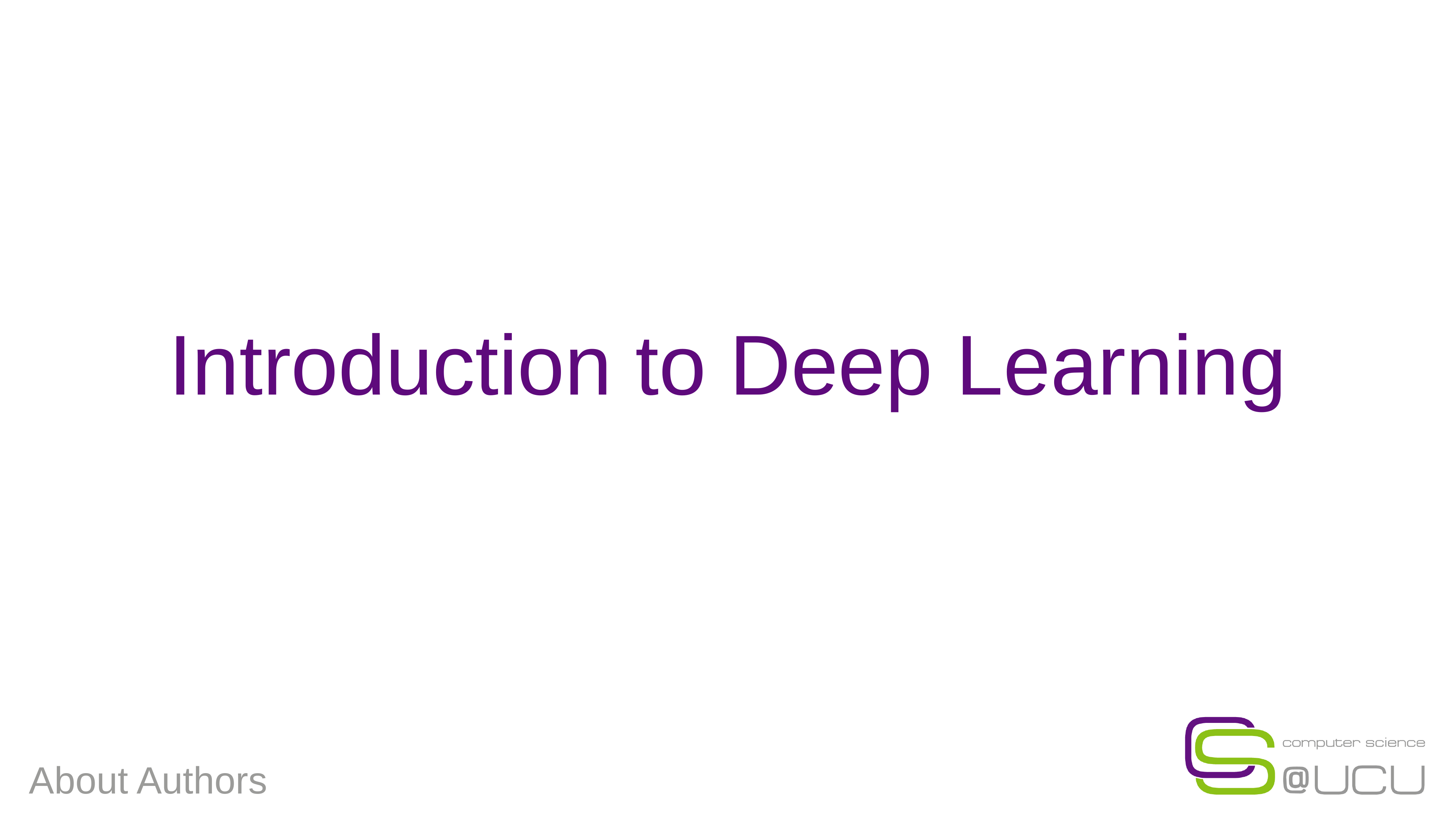

# Introduction to Deep Learning
About Authors